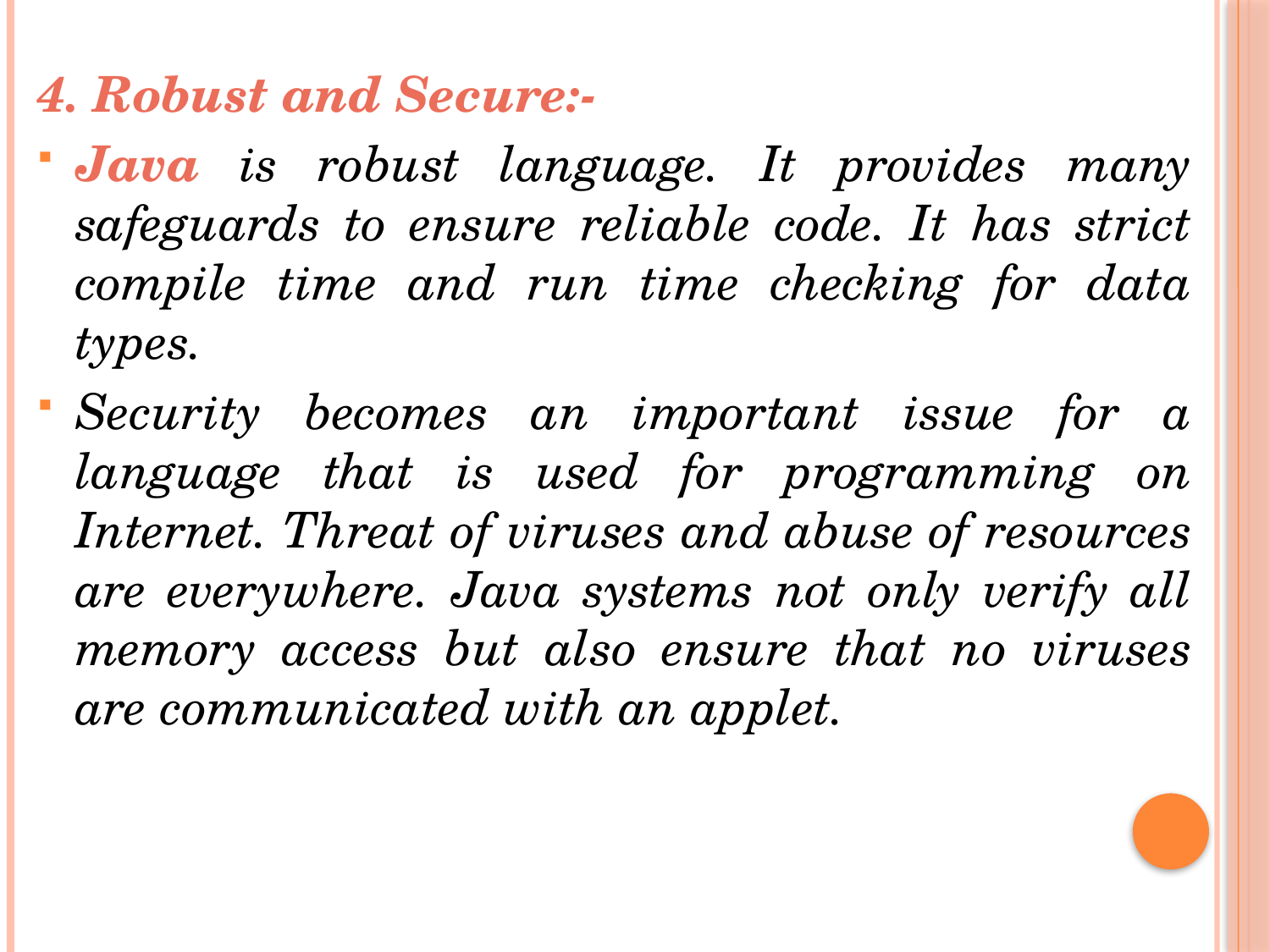

4. Robust and Secure:-
Java is robust language. It provides many safeguards to ensure reliable code. It has strict compile time and run time checking for data types.
Security becomes an important issue for a language that is used for programming on Internet. Threat of viruses and abuse of resources are everywhere. Java systems not only verify all memory access but also ensure that no viruses are communicated with an applet.